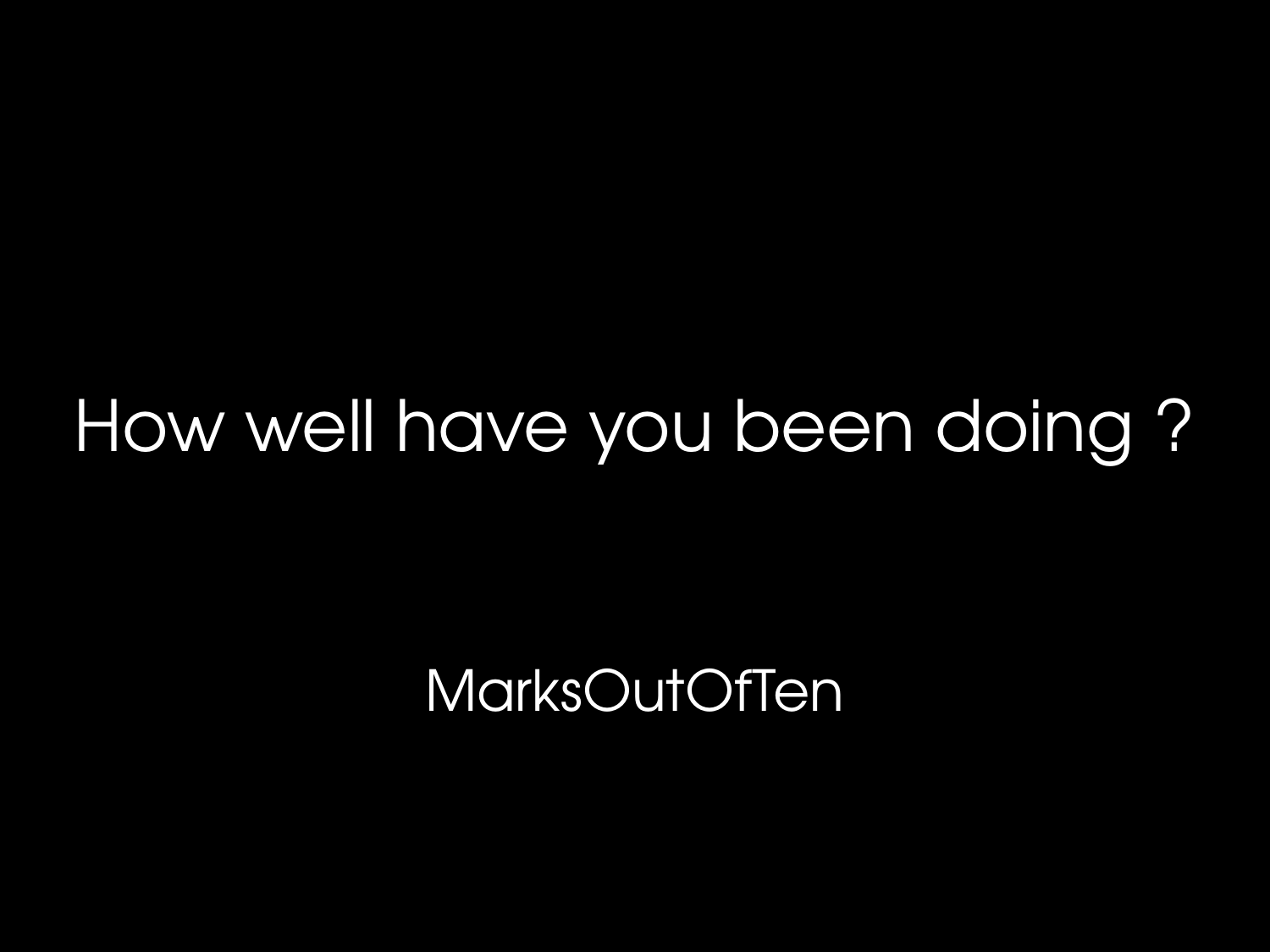

# How well have you been doing ?
MarksOutOfTen